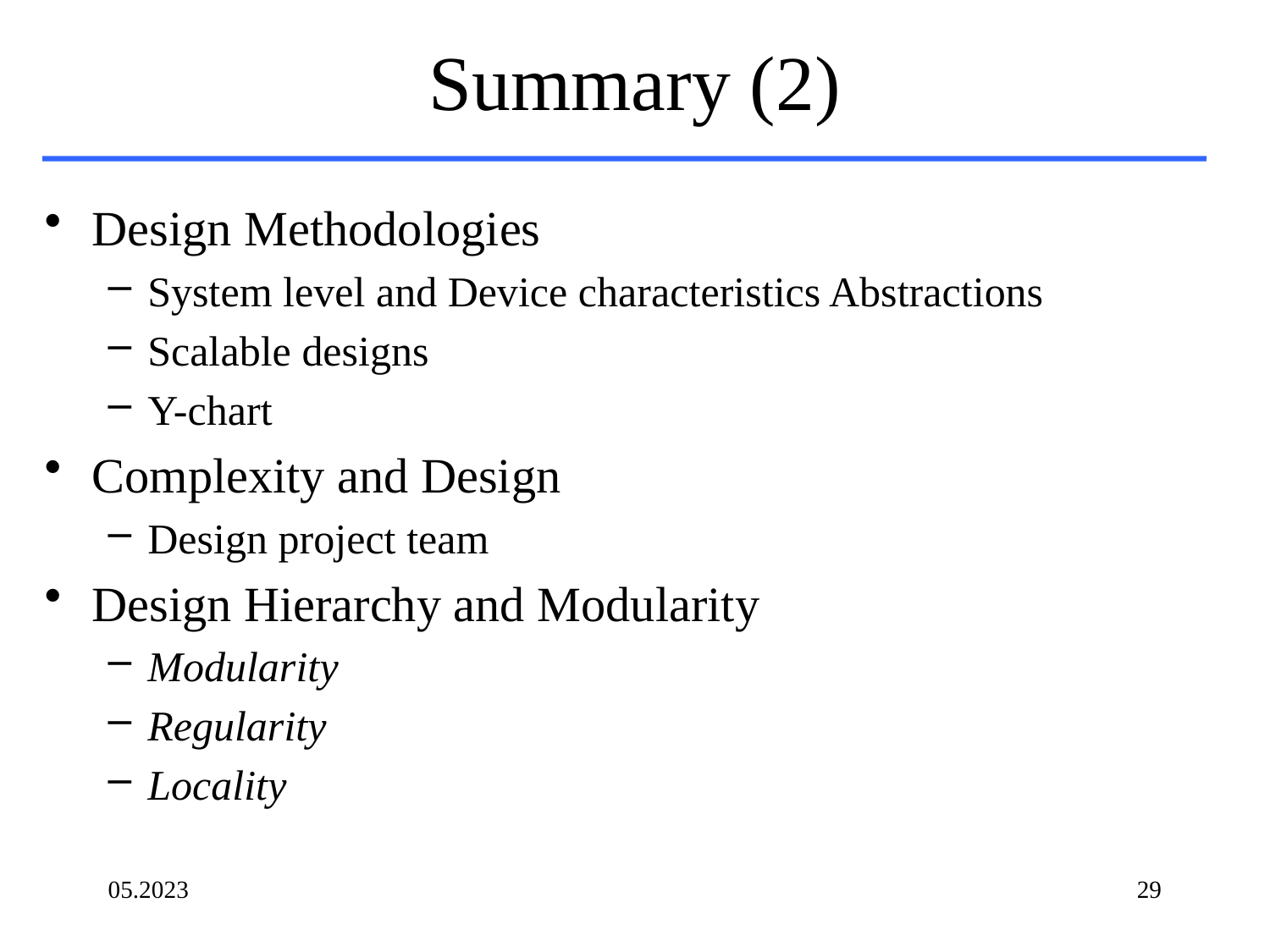

# Summary (2)

Design Methodologies
System level and Device characteristics Abstractions
Scalable designs
Y-chart
Complexity and Design
Design project team
Design Hierarchy and Modularity
Modularity
Regularity
Locality
05.2023
29